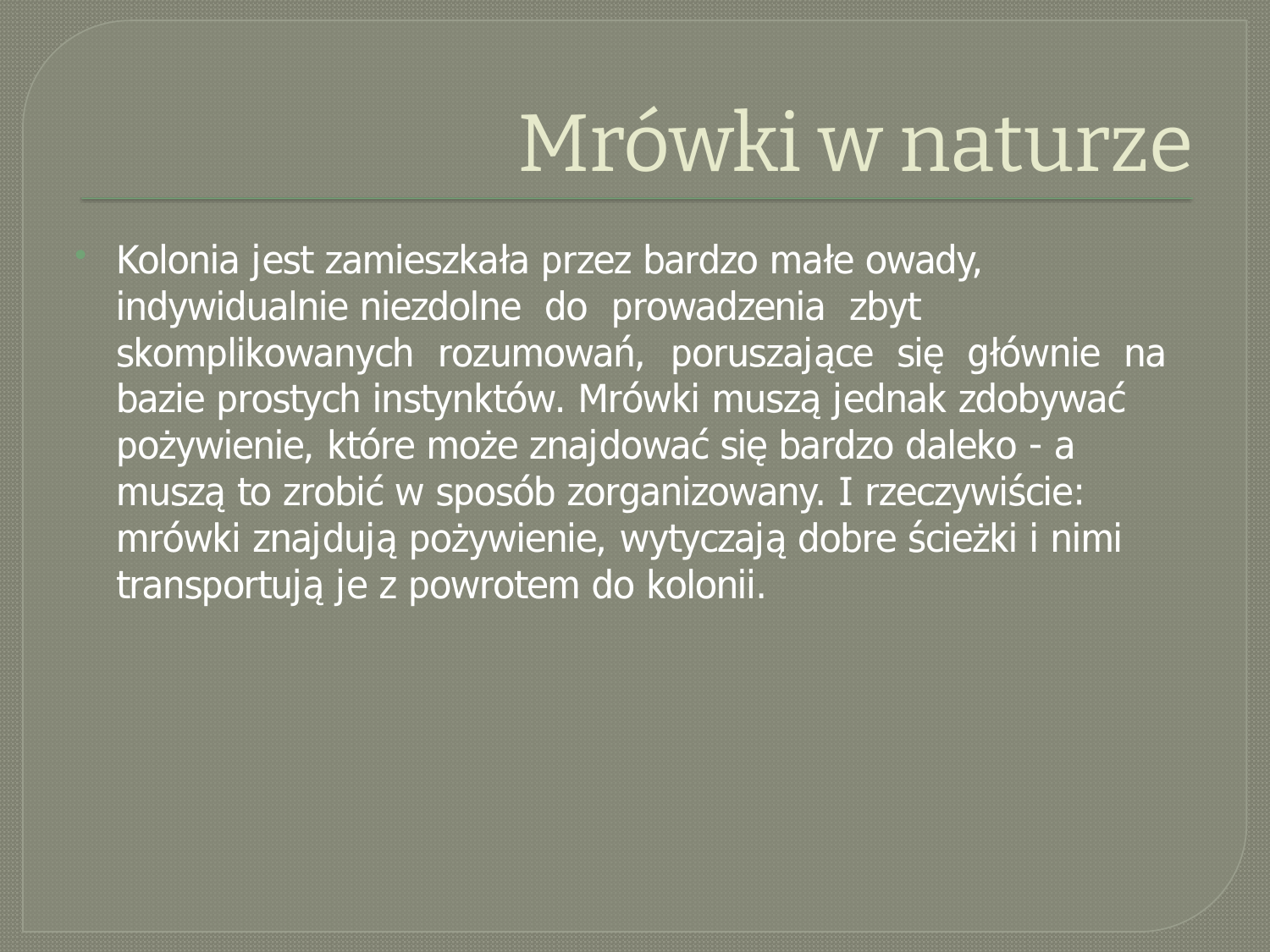

# Mrówki w naturze
Kolonia jest zamieszkała przez bardzo małe owady, indywidualnie niezdolne  do  prowadzenia  zbyt  skomplikowanych  rozumowań,  poruszające  się  głównie  na  bazie prostych instynktów. Mrówki muszą jednak zdobywać pożywienie, które może znajdować się bardzo daleko - a muszą to zrobić w sposób zorganizowany. I rzeczywiście: mrówki znajdują pożywienie, wytyczają dobre ścieżki i nimi transportują je z powrotem do kolonii.